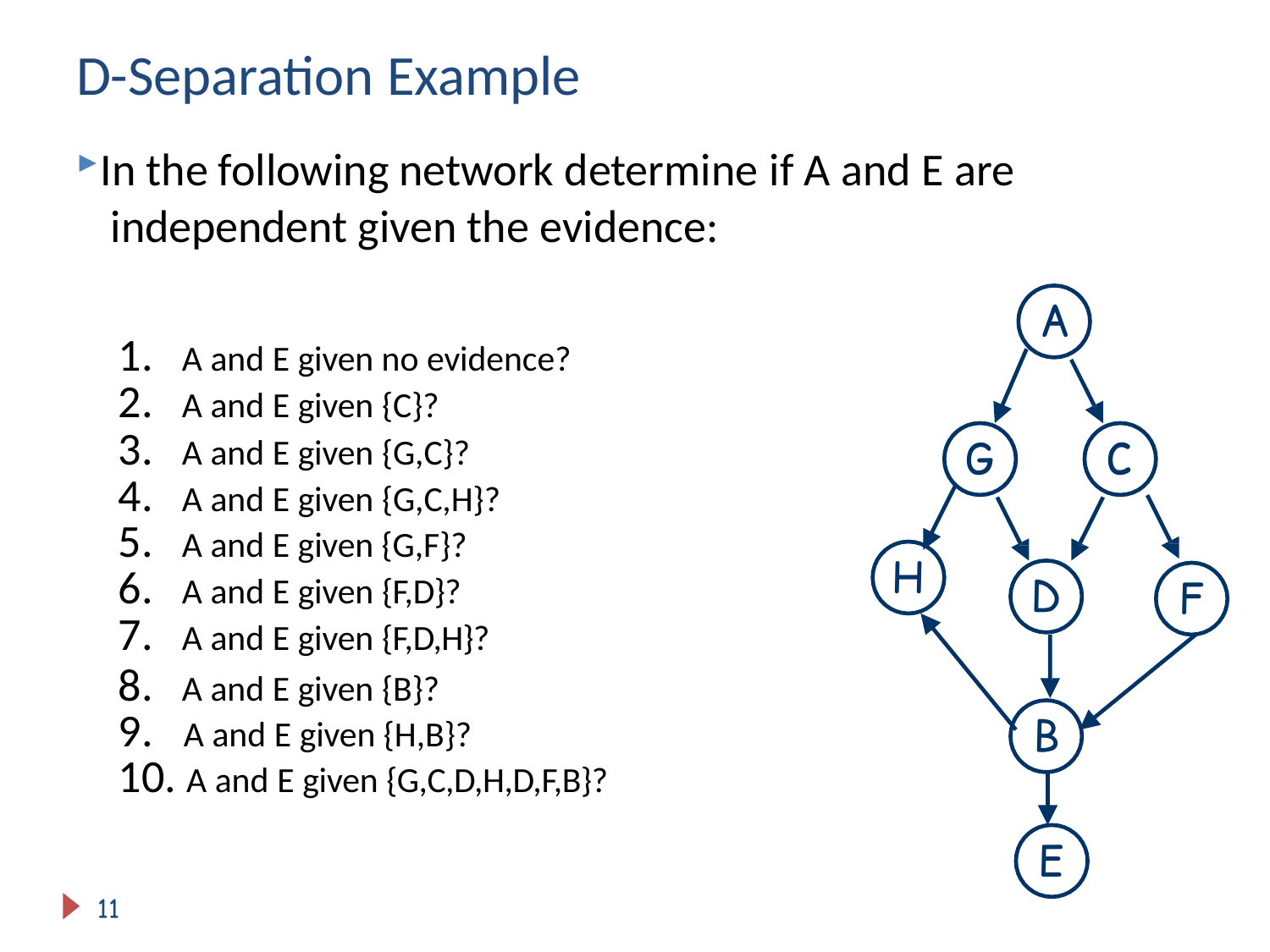

# D-Separation Example
In the following network determine if A and E are  independent given the evidence:
A

A and E given no evidence?
A and E given {C}?
A and E given {G,C}?
A and E given {G,C,H}?
A and E given {G,F}?
A and E given {F,D}?
A and E given {F,D,H}?
A and E given {B}?

G
C

H

D
F
B
9.	A and E given {H,B}?
10. A and E given {G,C,D,H,D,F,B}?
E
11